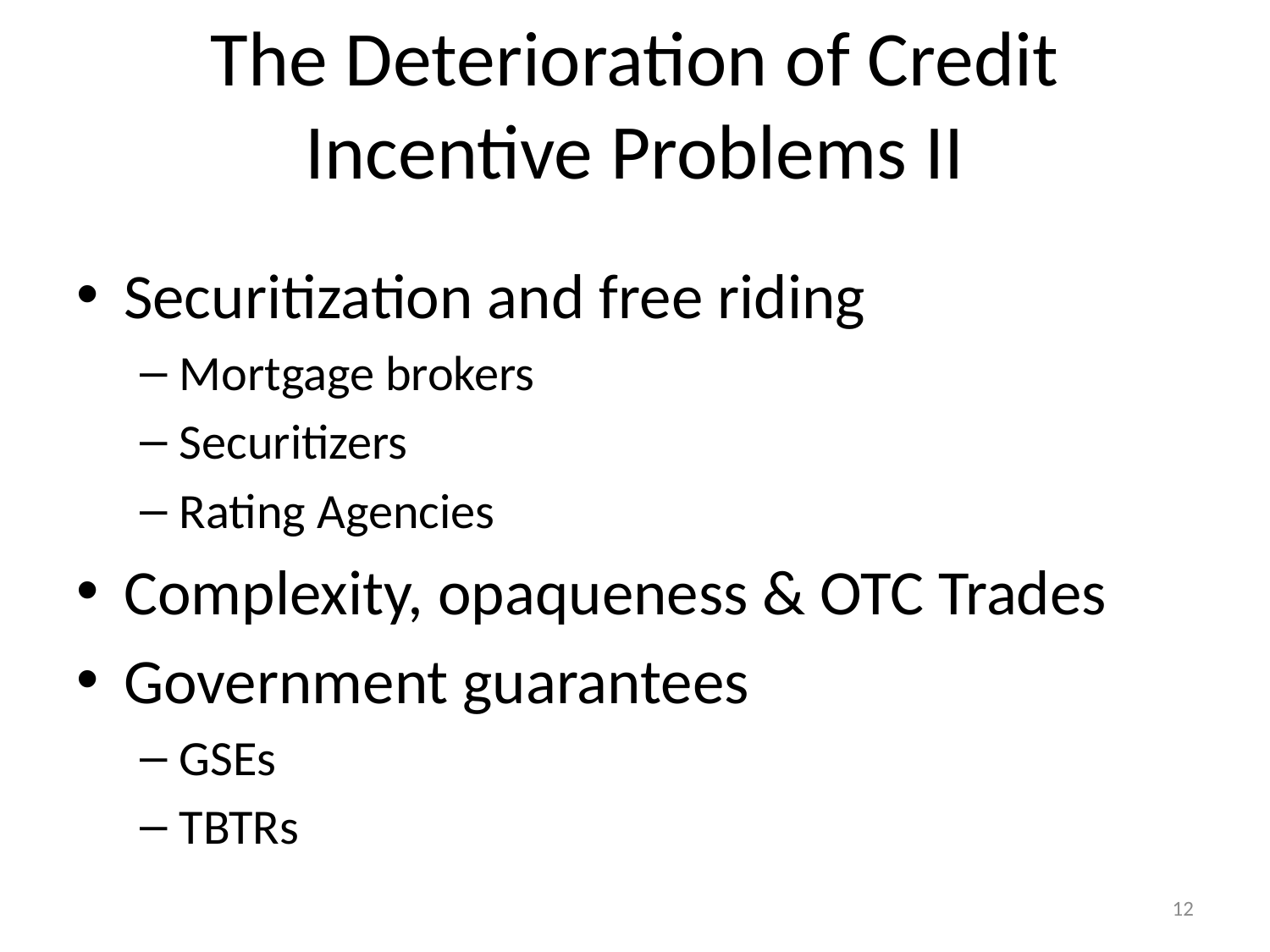

# The Deterioration of Credit Incentive Problems II
Securitization and free riding
Mortgage brokers
Securitizers
Rating Agencies
Complexity, opaqueness & OTC Trades
Government guarantees
GSEs
TBTRs
12